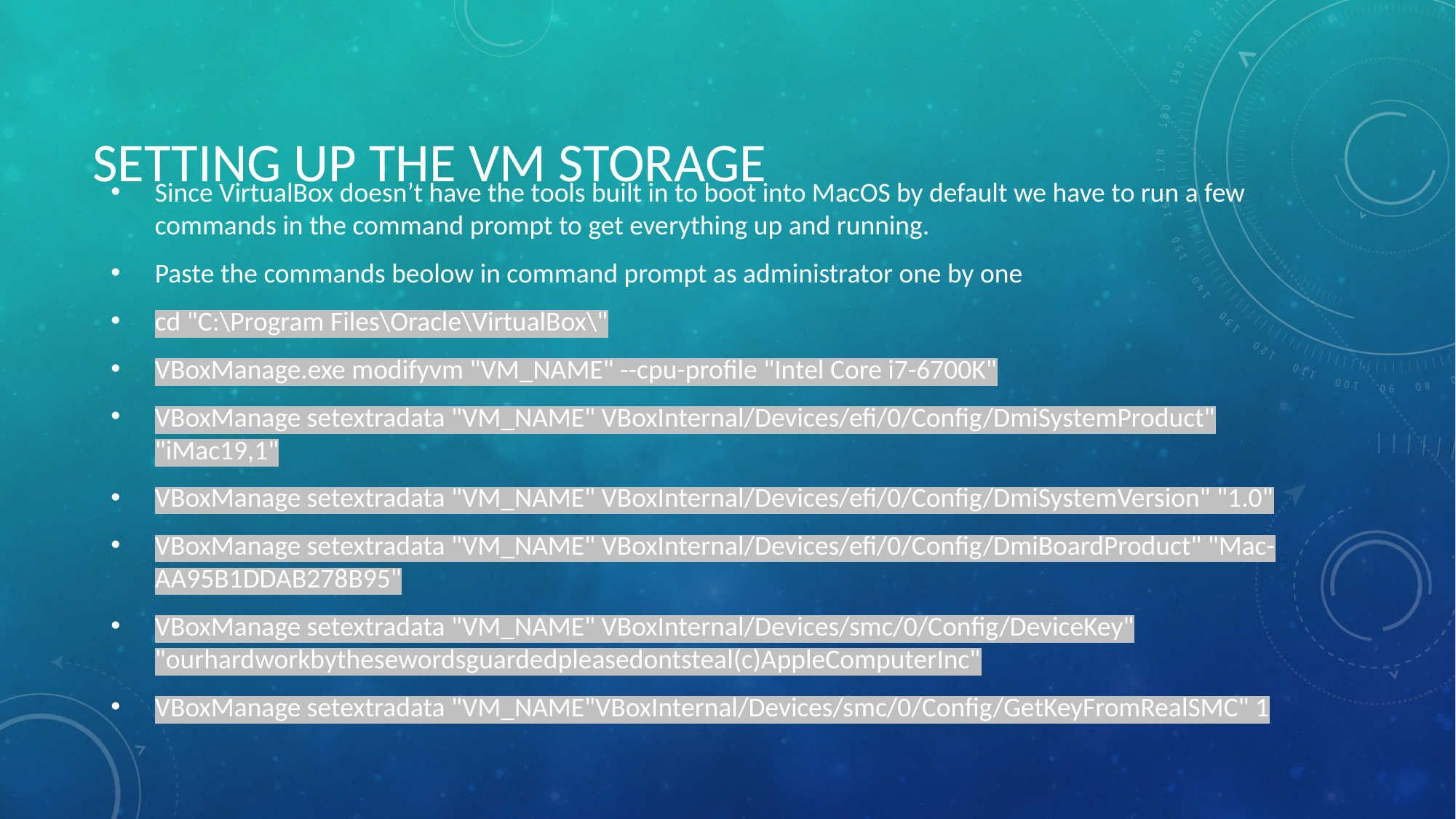

# Setting up the VM storage
Since VirtualBox doesn’t have the tools built in to boot into MacOS by default we have to run a few commands in the command prompt to get everything up and running.
Paste the commands beolow in command prompt as administrator one by one
cd "C:\Program Files\Oracle\VirtualBox\"
VBoxManage.exe modifyvm "VM_NAME" --cpu-profile "Intel Core i7-6700K"
VBoxManage setextradata "VM_NAME" VBoxInternal/Devices/efi/0/Config/DmiSystemProduct" "iMac19,1"
VBoxManage setextradata "VM_NAME" VBoxInternal/Devices/efi/0/Config/DmiSystemVersion" "1.0"
VBoxManage setextradata "VM_NAME" VBoxInternal/Devices/efi/0/Config/DmiBoardProduct" "Mac-AA95B1DDAB278B95"
VBoxManage setextradata "VM_NAME" VBoxInternal/Devices/smc/0/Config/DeviceKey" "ourhardworkbythesewordsguardedpleasedontsteal(c)AppleComputerInc"
VBoxManage setextradata "VM_NAME"VBoxInternal/Devices/smc/0/Config/GetKeyFromRealSMC" 1